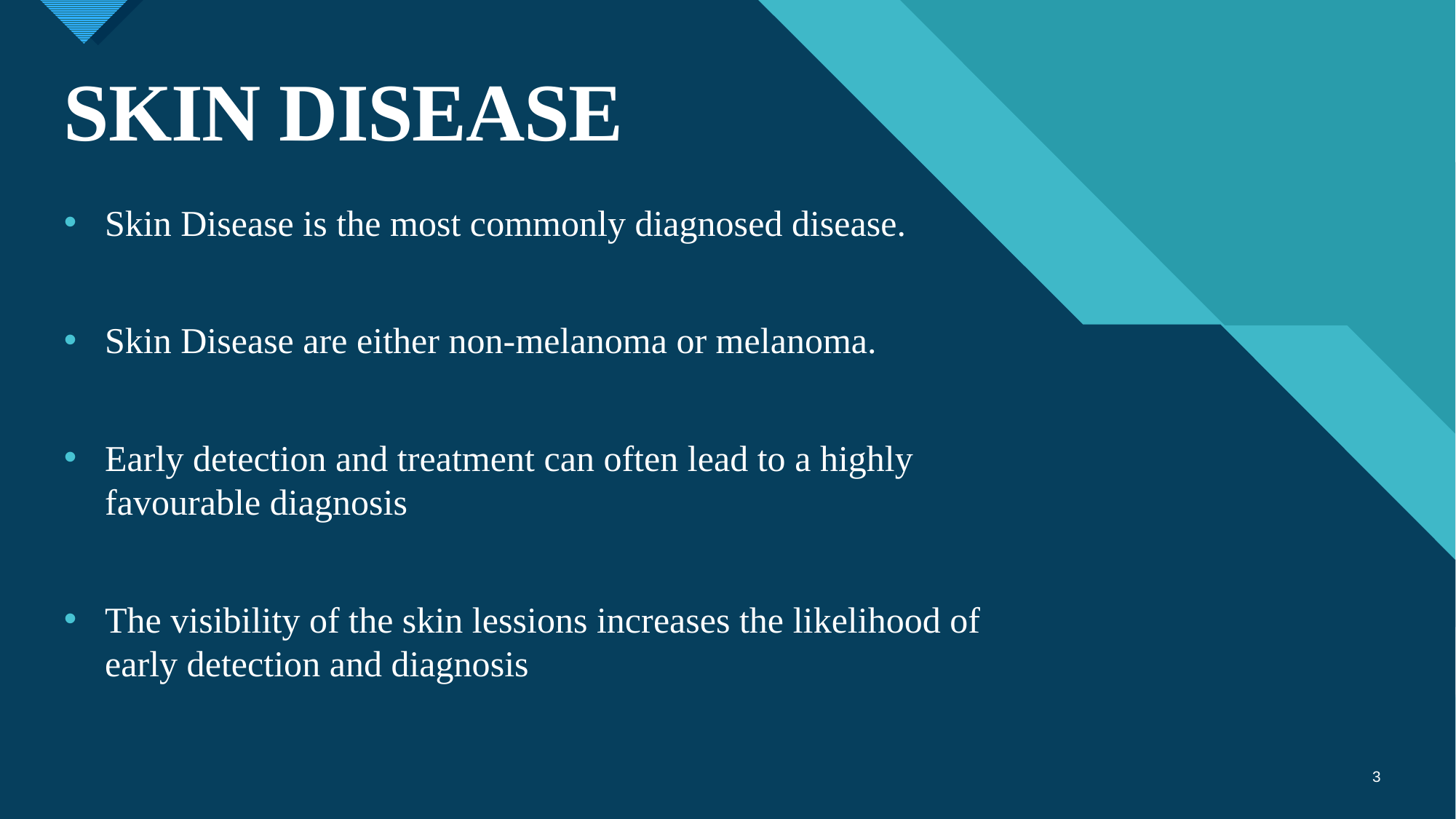

# SKIN DISEASE
Skin Disease is the most commonly diagnosed disease.

Skin Disease are either non-melanoma or melanoma.

Early detection and treatment can often lead to a highly favourable diagnosis

The visibility of the skin lessions increases the likelihood of early detection and diagnosis

3